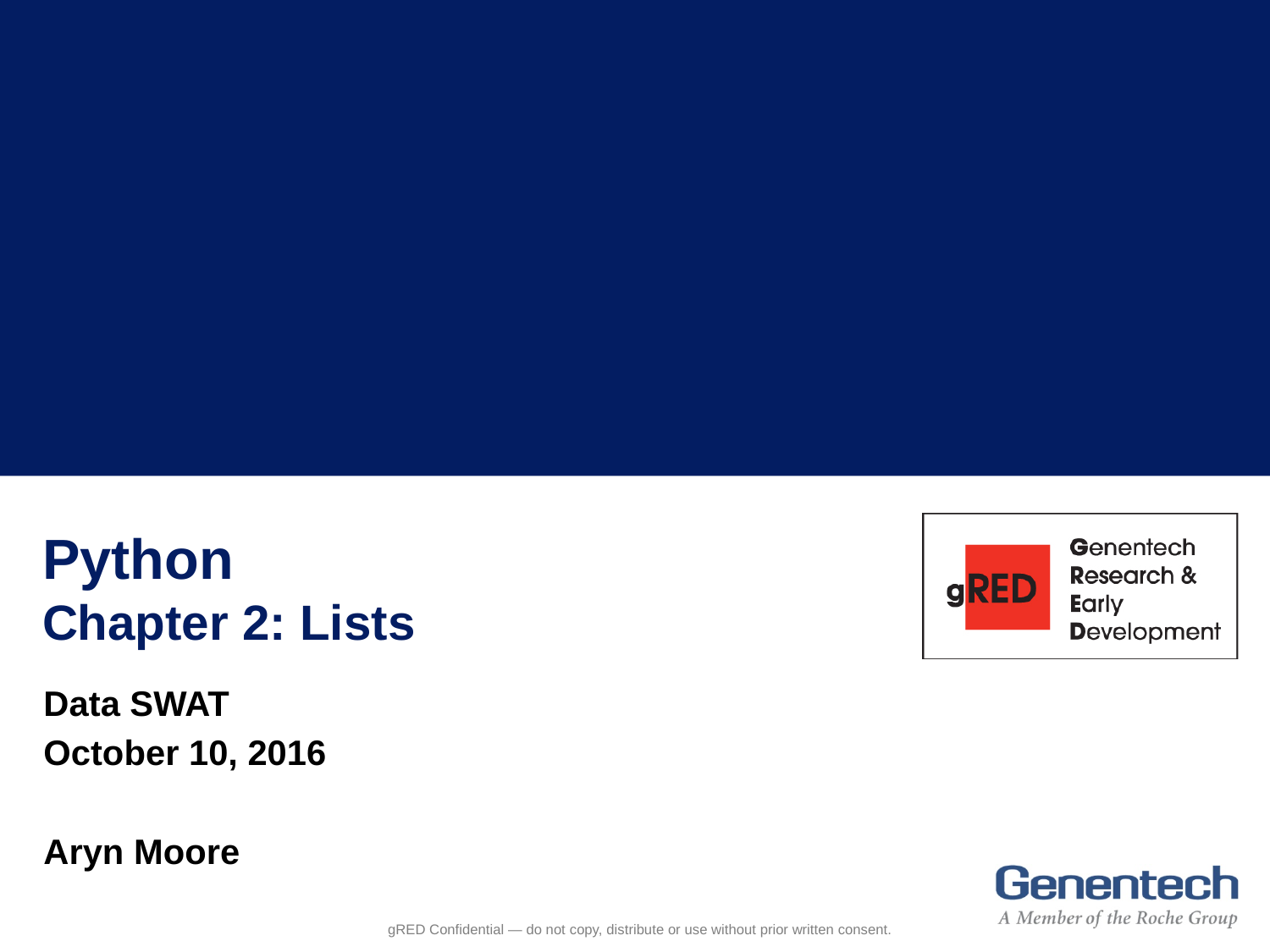

# Python Chapter 2: Lists
Data SWAT
October 10, 2016

Aryn Moore
gRED Confidential — do not copy, distribute or use without prior written consent.